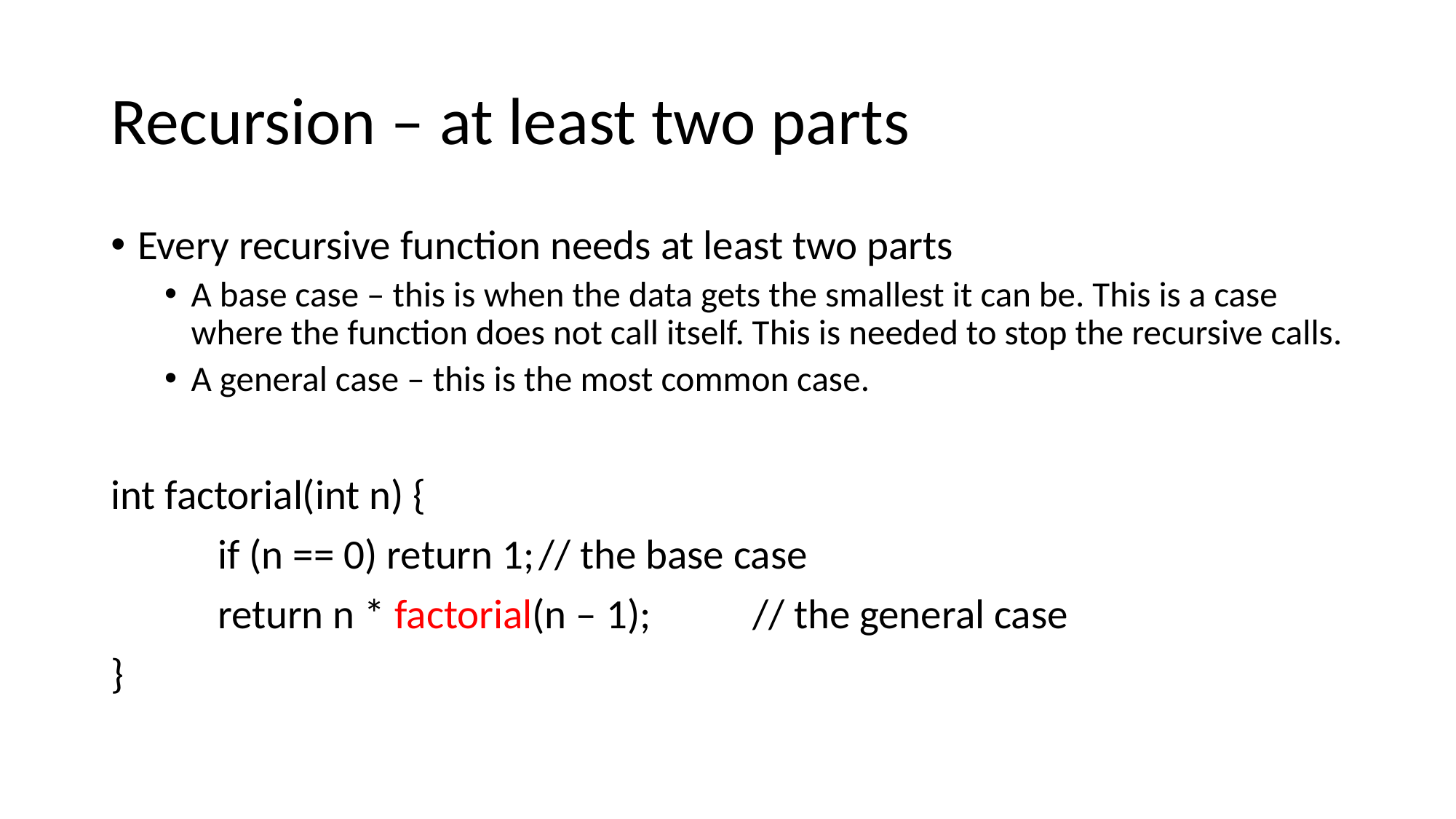

# Recursion – at least two parts
Every recursive function needs at least two parts
A base case – this is when the data gets the smallest it can be. This is a case where the function does not call itself. This is needed to stop the recursive calls.
A general case – this is the most common case.

int factorial(int n) {
	if (n == 0) return 1;			// the base case
	return n * factorial(n – 1);	// the general case
}